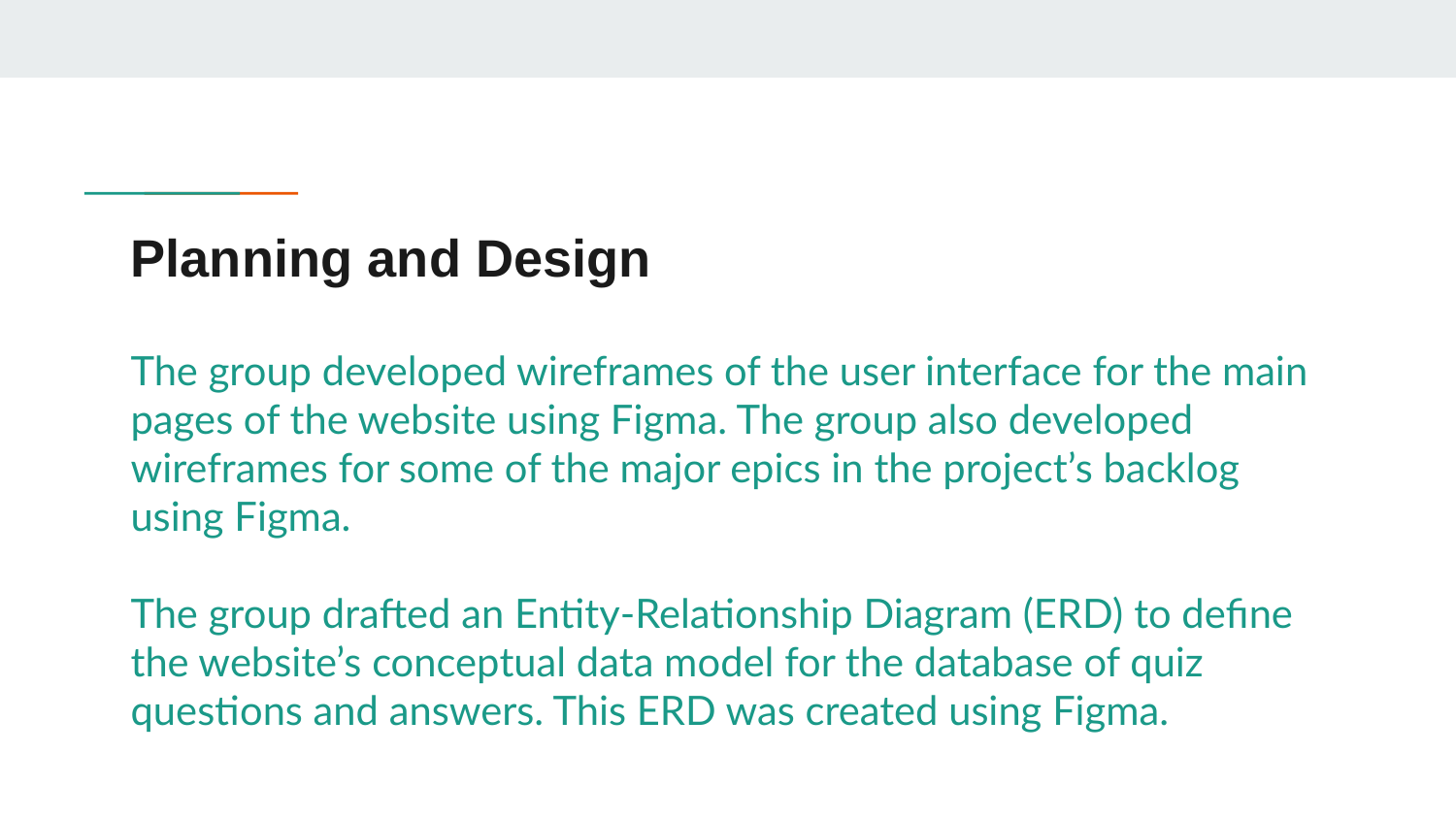

# Planning and Design
The group developed wireframes of the user interface for the main pages of the website using Figma. The group also developed wireframes for some of the major epics in the project’s backlog using Figma.

The group drafted an Entity-Relationship Diagram (ERD) to define the website’s conceptual data model for the database of quiz questions and answers. This ERD was created using Figma.